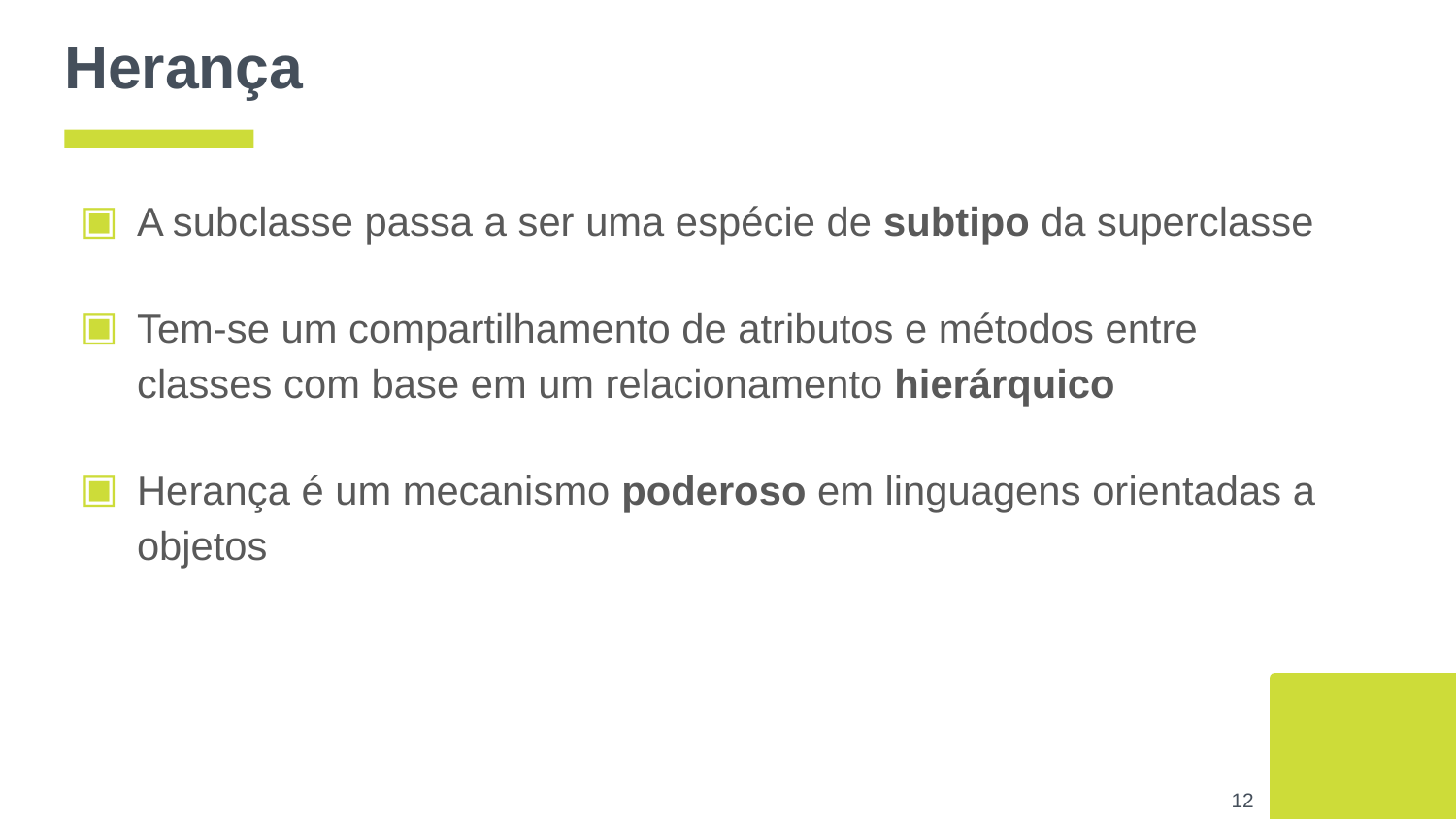

# Herança
A subclasse passa a ser uma espécie de subtipo da superclasse
Tem-se um compartilhamento de atributos e métodos entre
classes com base em um relacionamento hierárquico
Herança é um mecanismo poderoso em linguagens orientadas a objetos
12